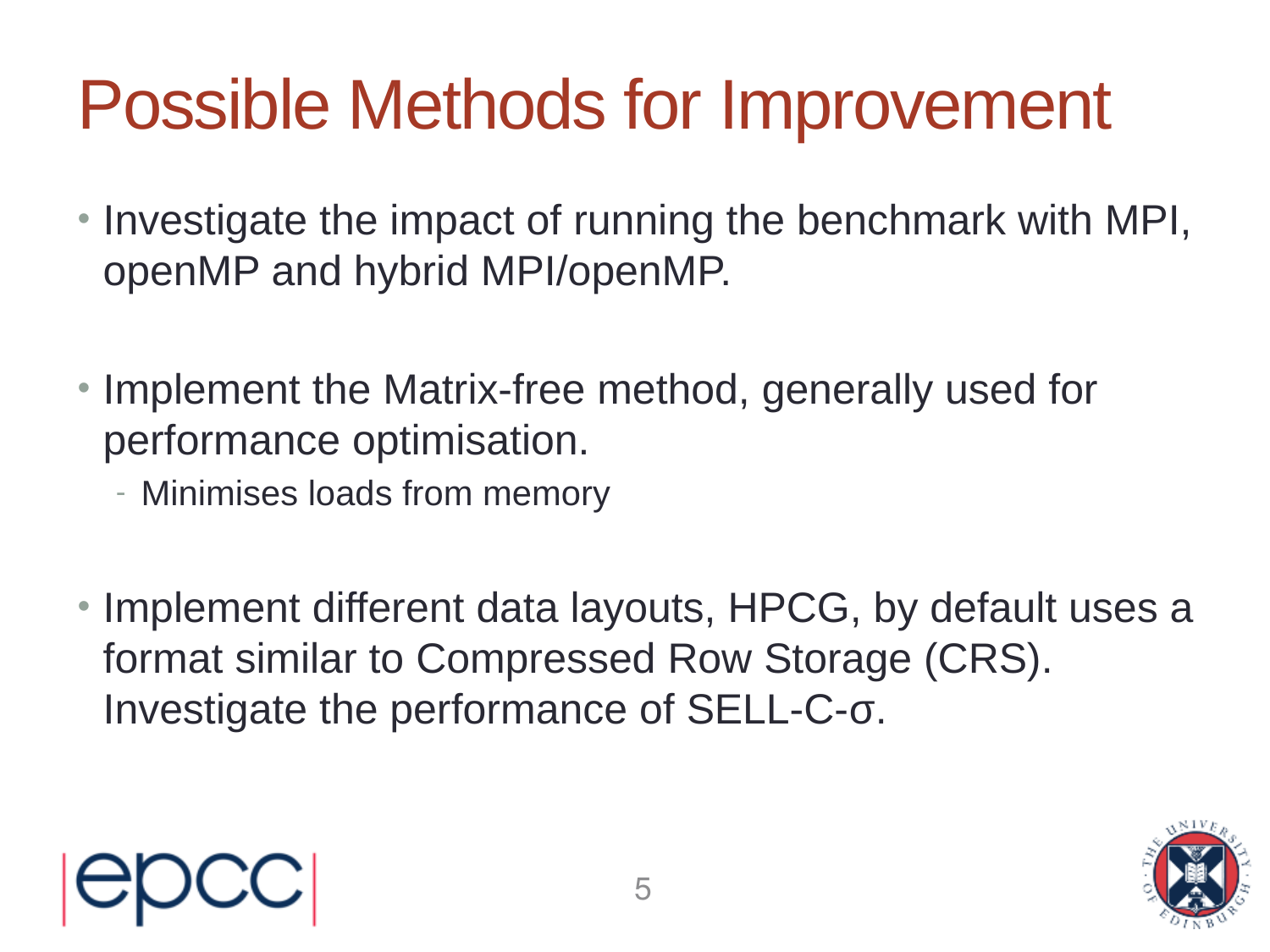

# Possible Methods for Improvement
Investigate the impact of running the benchmark with MPI, openMP and hybrid MPI/openMP.

Implement the Matrix-free method, generally used for performance optimisation.
Minimises loads from memory

Implement different data layouts, HPCG, by default uses a format similar to Compressed Row Storage (CRS). Investigate the performance of SELL-C-σ.
5